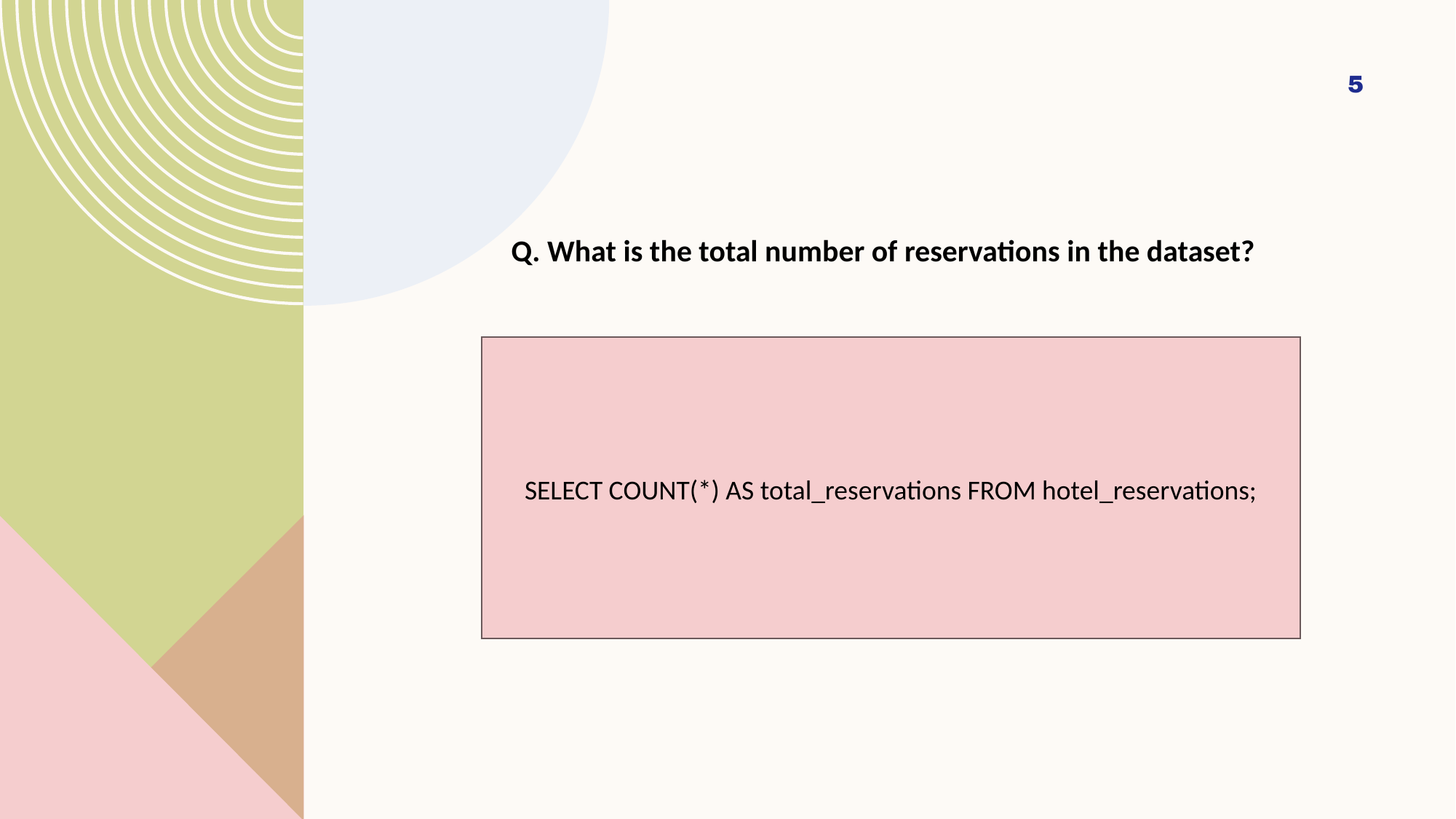

5
Q. What is the total number of reservations in the dataset?
SELECT COUNT(*) AS total_reservations FROM hotel_reservations;